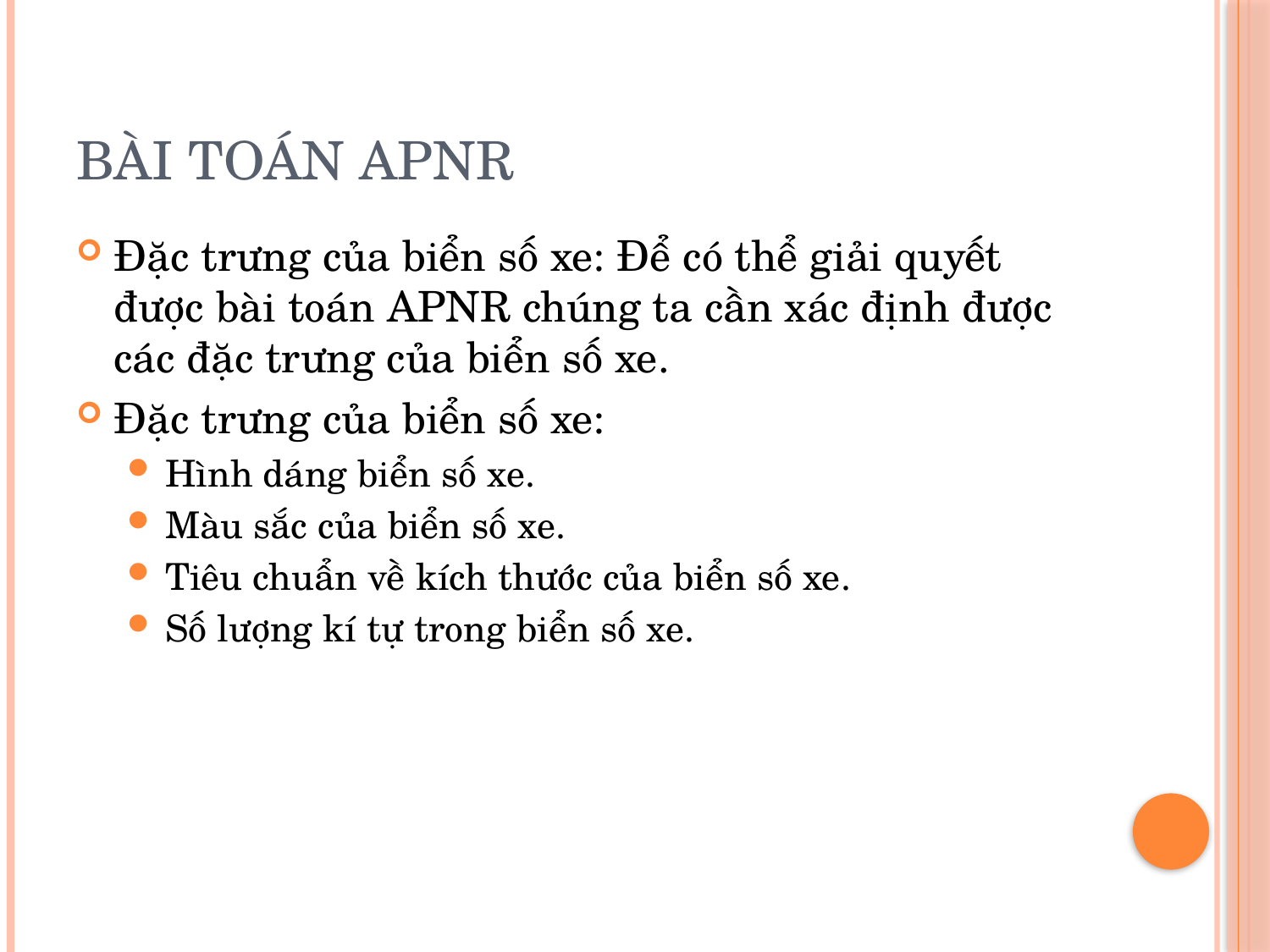

# Bài toán apnr
Đặc trưng của biển số xe: Để có thể giải quyết được bài toán APNR chúng ta cần xác định được các đặc trưng của biển số xe.
Đặc trưng của biển số xe:
Hình dáng biển số xe.
Màu sắc của biển số xe.
Tiêu chuẩn về kích thước của biển số xe.
Số lượng kí tự trong biển số xe.